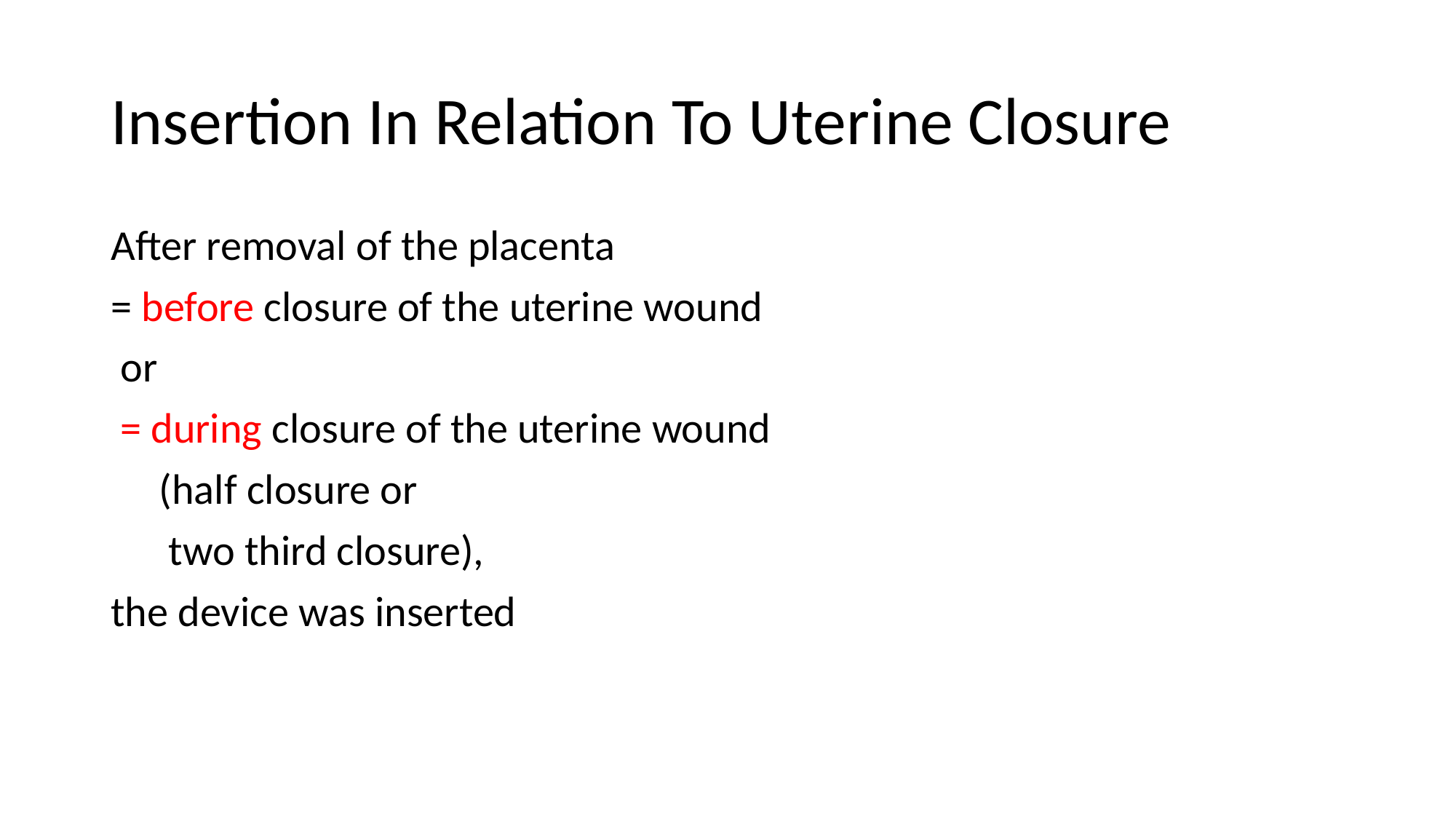

# Insertion In Relation To Uterine Closure
After removal of the placenta
= before closure of the uterine wound
 or
 = during closure of the uterine wound
     (half closure or
      two third closure),
the device was inserted